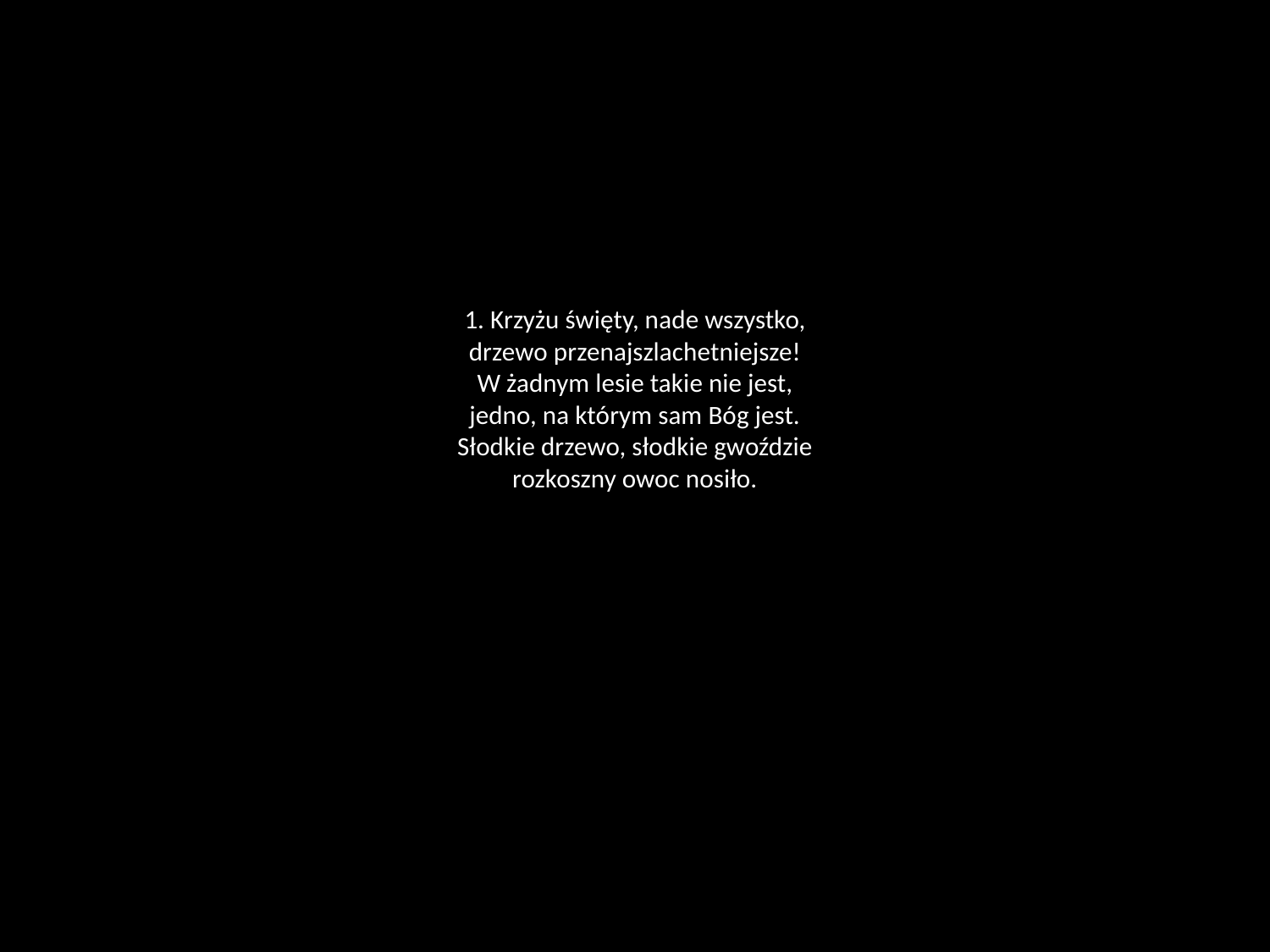

# 1. Krzyżu święty, nade wszystko, drzewo przenajszlachetniejsze! W żadnym lesie takie nie jest, jedno, na którym sam Bóg jest. Słodkie drzewo, słodkie gwoździe rozkoszny owoc nosiło.